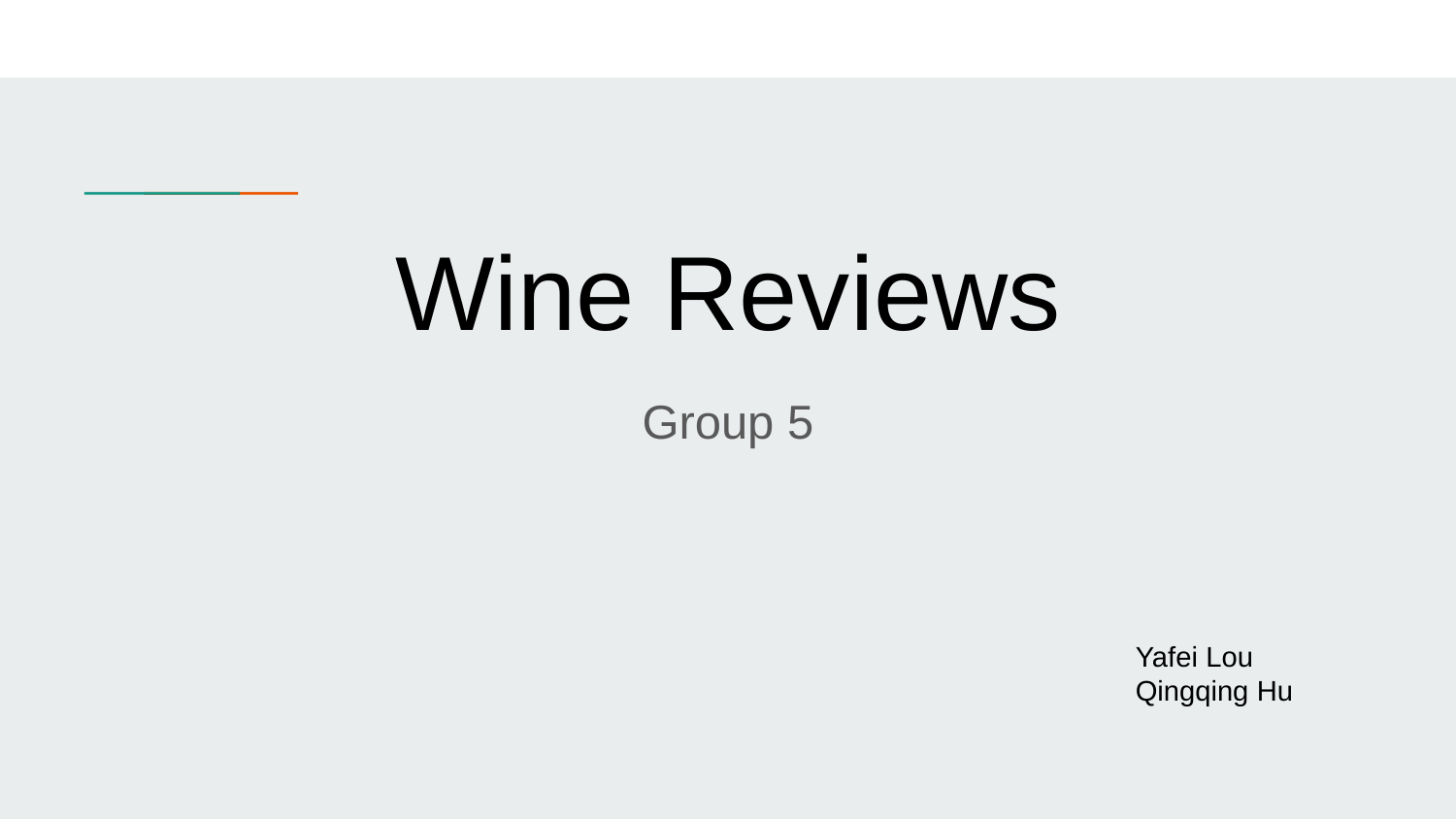

# Wine Reviews
Group 5
Yafei Lou
Qingqing Hu